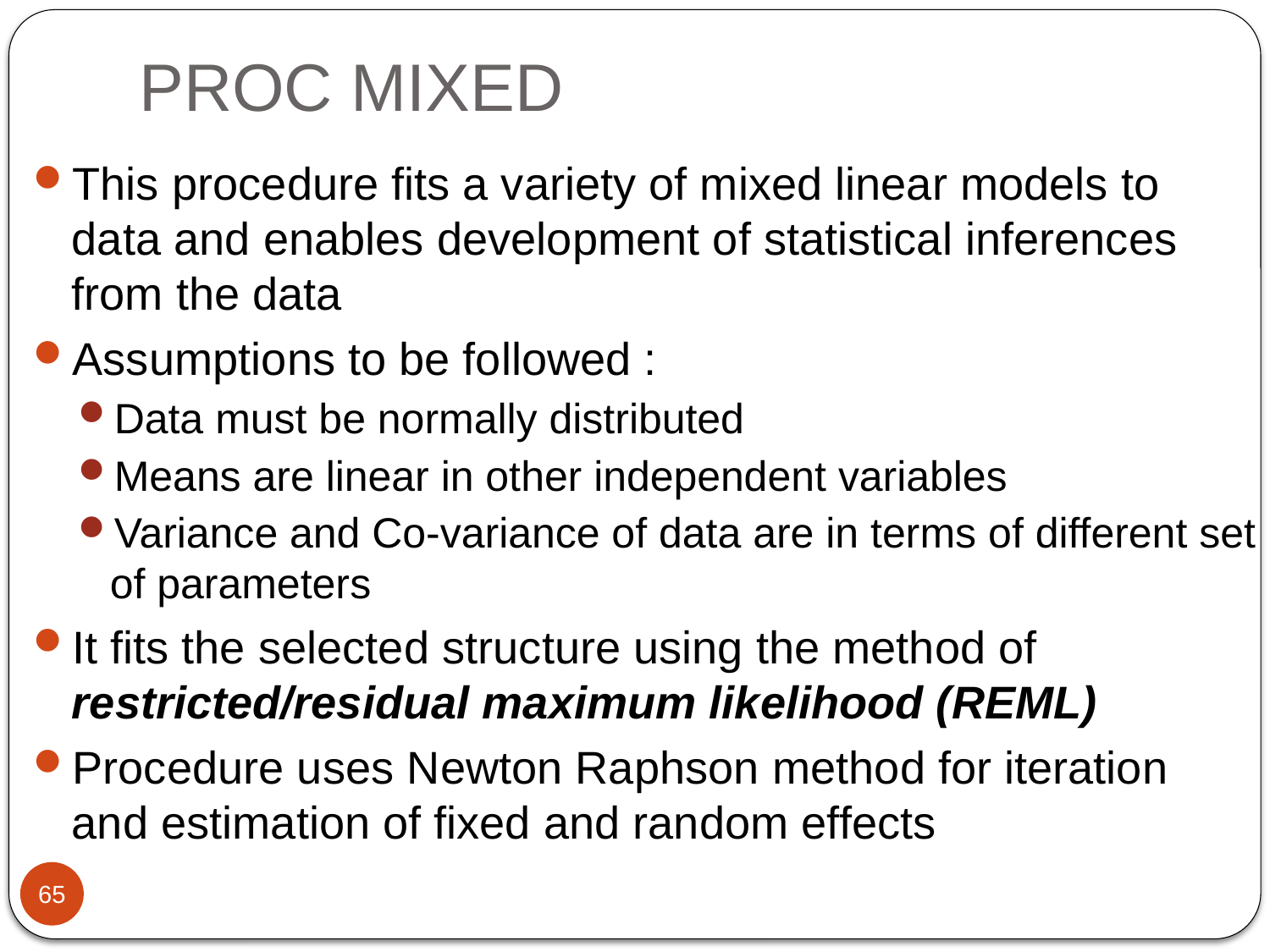

# PROC MIXED
This procedure fits a variety of mixed linear models to data and enables development of statistical inferences from the data
Assumptions to be followed :
Data must be normally distributed
Means are linear in other independent variables
Variance and Co-variance of data are in terms of different set of parameters
It fits the selected structure using the method of restricted/residual maximum likelihood (REML)
Procedure uses Newton Raphson method for iteration and estimation of fixed and random effects

65